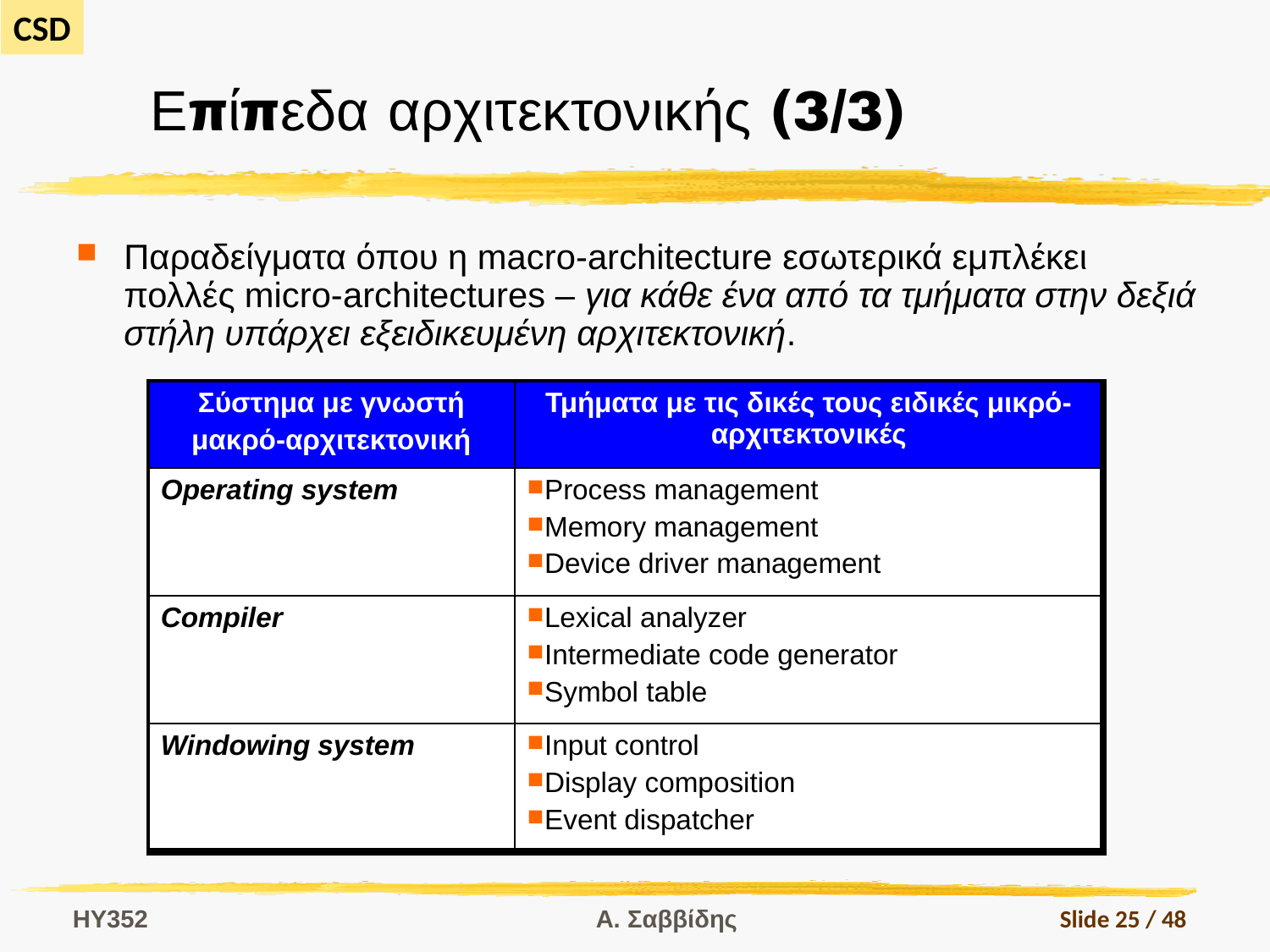

# Επίπεδα αρχιτεκτονικής (3/3)
Παραδείγματα όπου η macro-architecture εσωτερικά εμπλέκει πολλές micro-architectures – για κάθε ένα από τα τμήματα στην δεξιά στήλη υπάρχει εξειδικευμένη αρχιτεκτονική.
| Σύστημα με γνωστή μακρό-αρχιτεκτονική | Τμήματα με τις δικές τους ειδικές μικρό-αρχιτεκτονικές |
| --- | --- |
| Operating system | Process management Memory management Device driver management |
| Compiler | Lexical analyzer Intermediate code generator Symbol table |
| Windowing system | Input control Display composition Event dispatcher |
HY352
Α. Σαββίδης
Slide 25 / 48